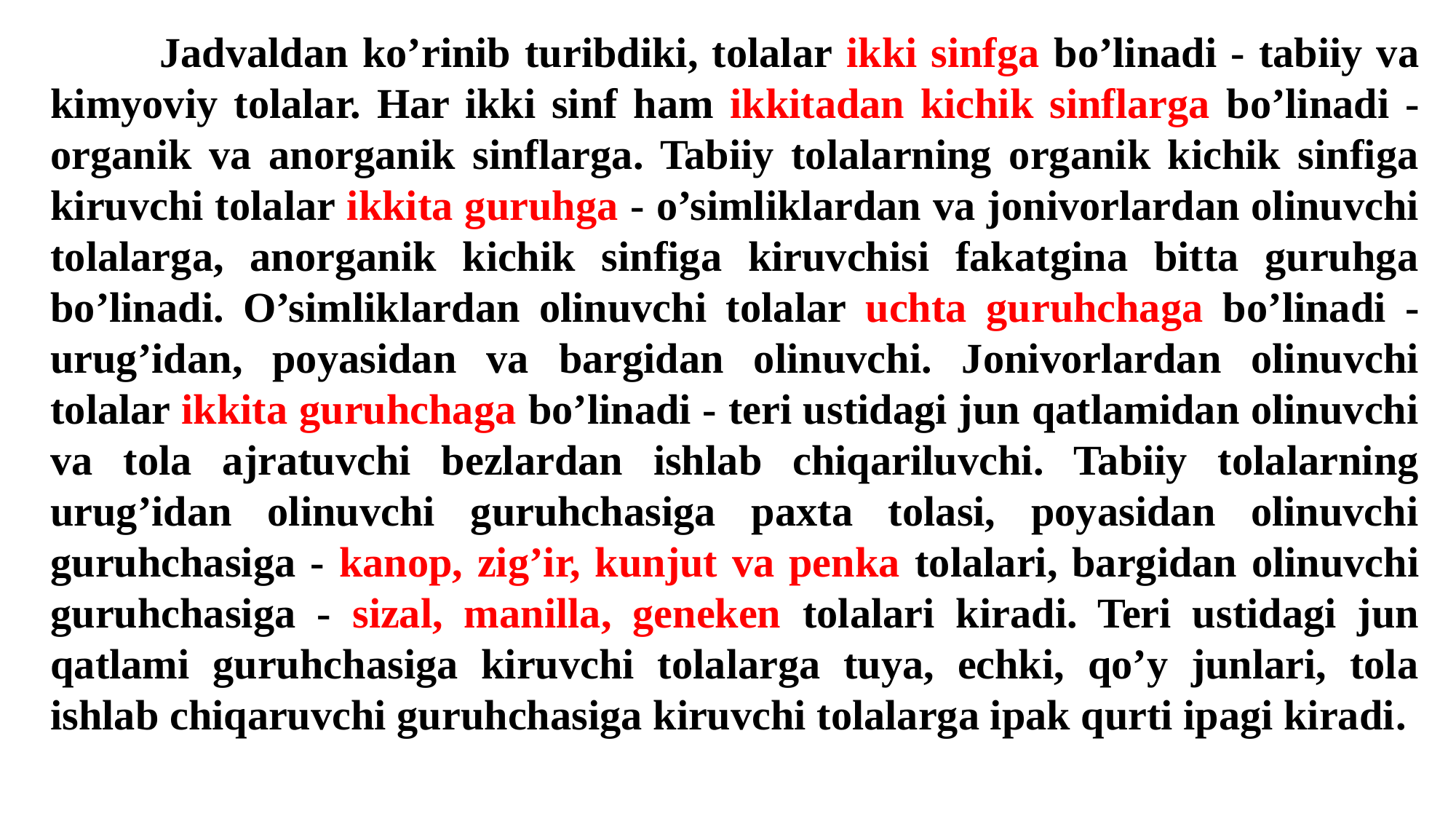

Jadvaldan ko’rinib turibdiki, tolalar ikki sinfga bo’linadi - tabiiy va kimyoviy tolalar. Har ikki sinf ham ikkitadan kichik sinflarga bo’linadi - organik va anorganik sinflarga. Tabiiy tolalarning organik kichik sinfiga kiruvchi tolalar ikkita guruhga - o’simliklardan va jonivorlardan olinuvchi tolalarga, anorganik kichik sinfiga kiruvchisi fakatgina bitta guruhga bo’linadi. O’simliklardan olinuvchi tolalar uchta guruhchaga bo’linadi - urug’idan, poyasidan va bargidan olinuvchi. Jonivorlardan olinuvchi tolalar ikkita guruhchaga bo’linadi - teri ustidagi jun qatlamidan olinuvchi va tola ajratuvchi bezlardan ishlab chiqariluvchi. Tabiiy tolalarning urug’idan olinuvchi guruhchasiga paxta tolasi, poyasidan olinuvchi guruhchasiga - kanop, zig’ir, kunjut va penka tolalari, bargidan olinuvchi guruhchasiga - sizal, manilla, geneken tolalari kiradi. Teri ustidagi jun qatlami guruhchasiga kiruvchi tolalarga tuya, echki, qo’y junlari, tola ishlab chiqaruvchi guruhchasiga kiruvchi tolalarga ipak qurti ipagi kiradi.